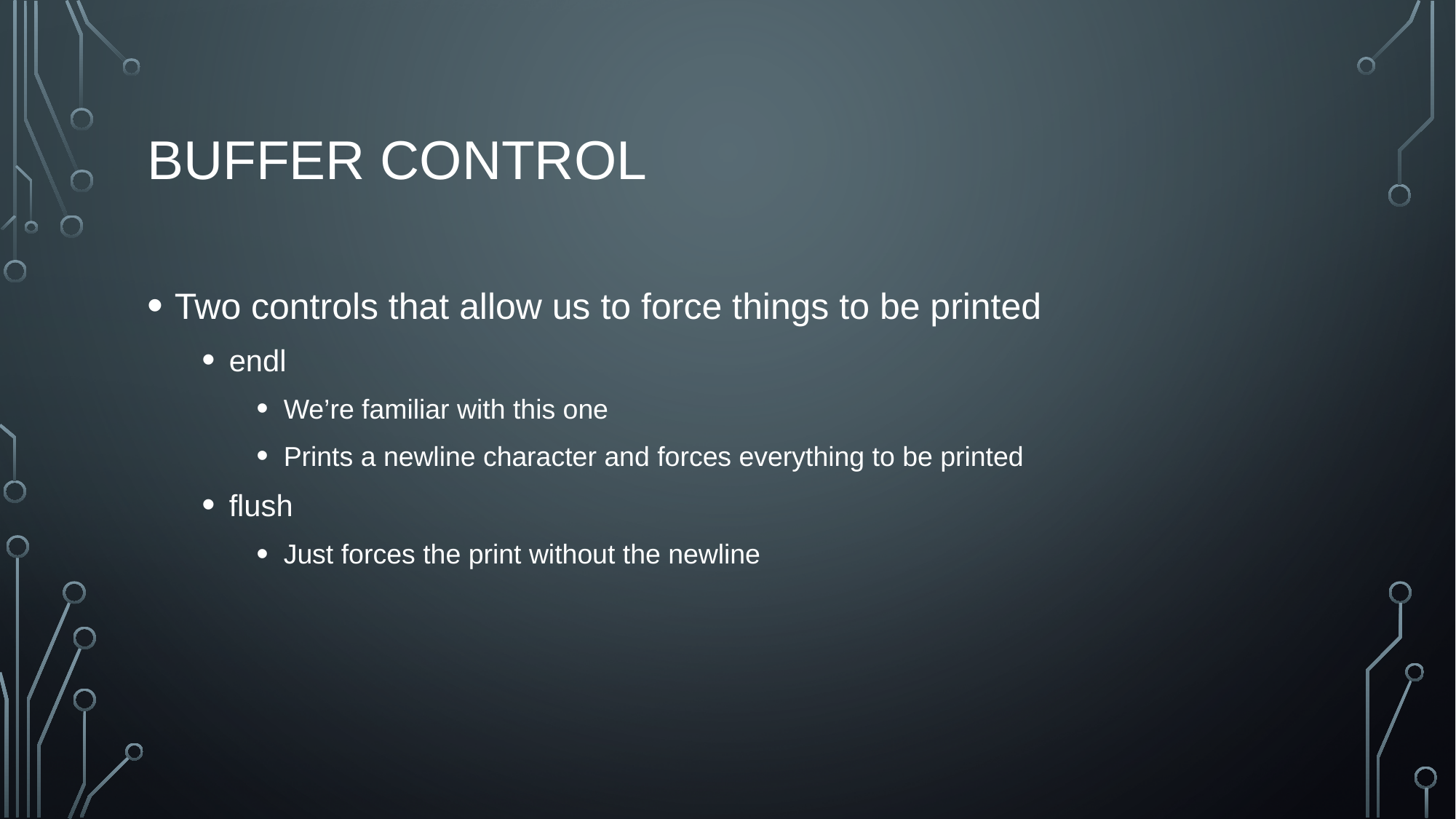

# Buffer Control
Two controls that allow us to force things to be printed
endl
We’re familiar with this one
Prints a newline character and forces everything to be printed
flush
Just forces the print without the newline